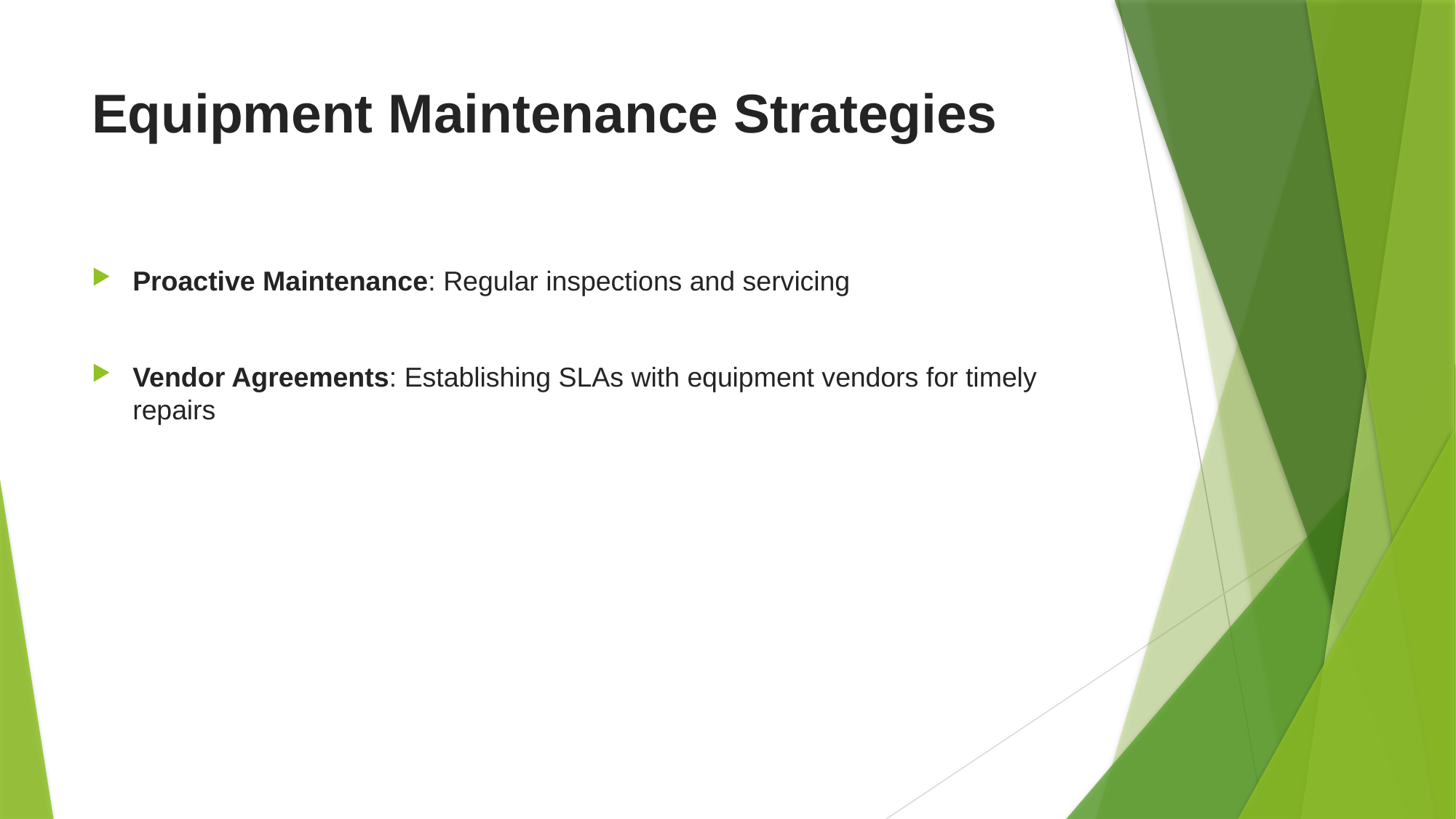

# Equipment Maintenance Strategies
Proactive Maintenance: Regular inspections and servicing

Vendor Agreements: Establishing SLAs with equipment vendors for timely repairs